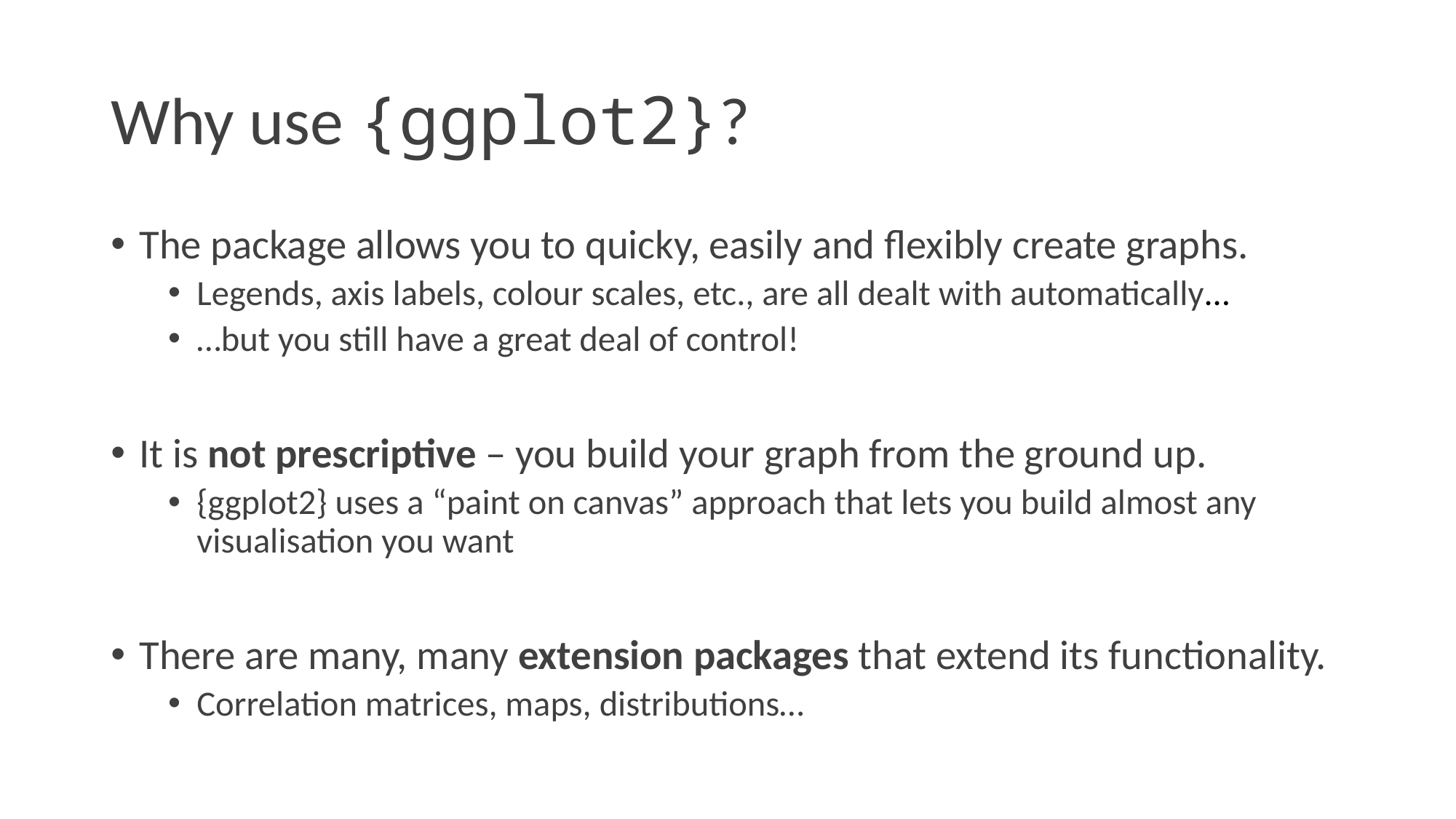

# Why use {ggplot2}?
The package allows you to quicky, easily and flexibly create graphs.
Legends, axis labels, colour scales, etc., are all dealt with automatically…
…but you still have a great deal of control!

It is not prescriptive – you build your graph from the ground up.
{ggplot2} uses a “paint on canvas” approach that lets you build almost any visualisation you want

There are many, many extension packages that extend its functionality.
Correlation matrices, maps, distributions…